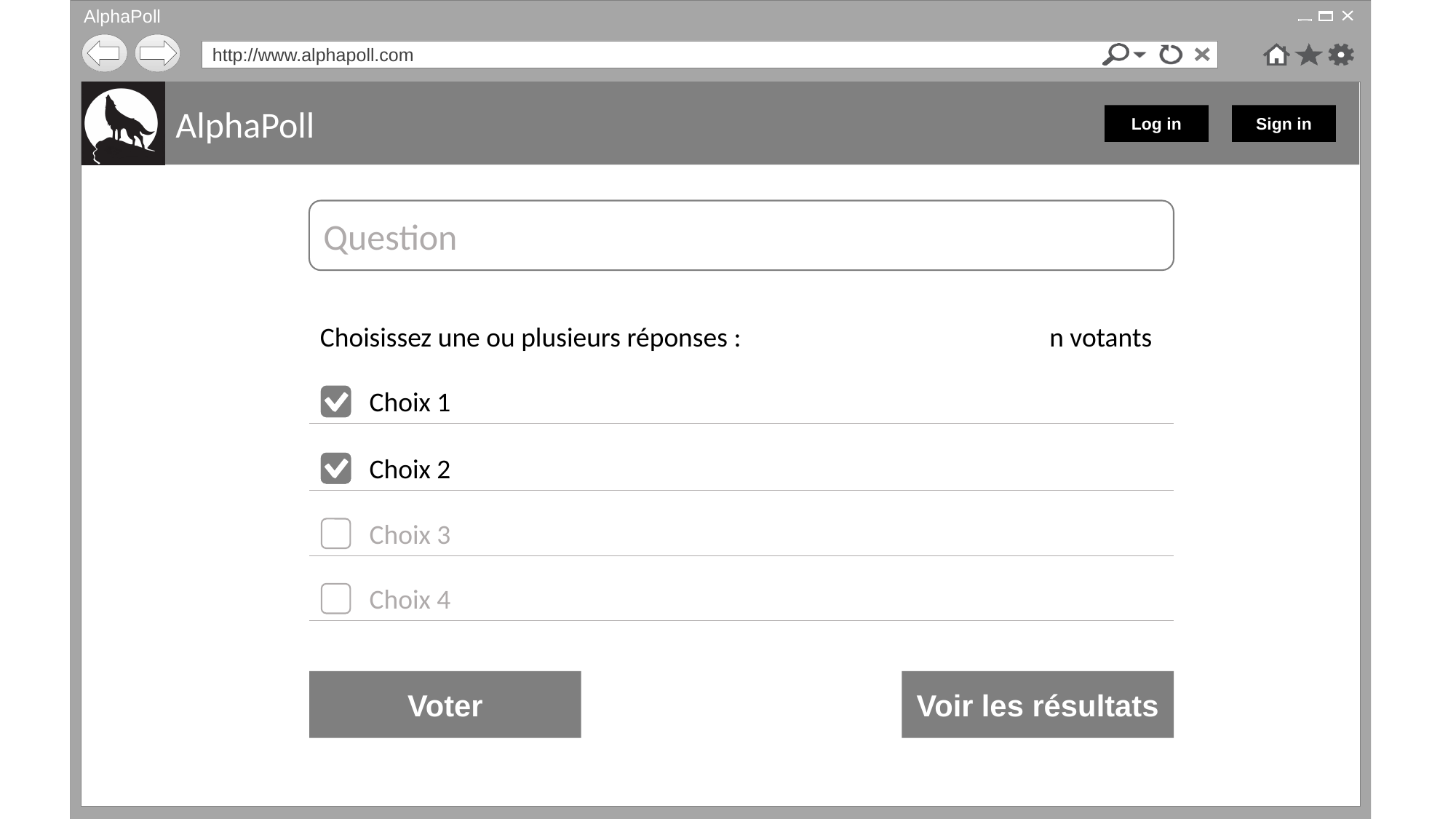

Question
Choisissez une ou plusieurs réponses :                                                  n votants
        Choix 1

        Choix 2

        Choix 3

        Choix 4

Voter
Voir les résultats